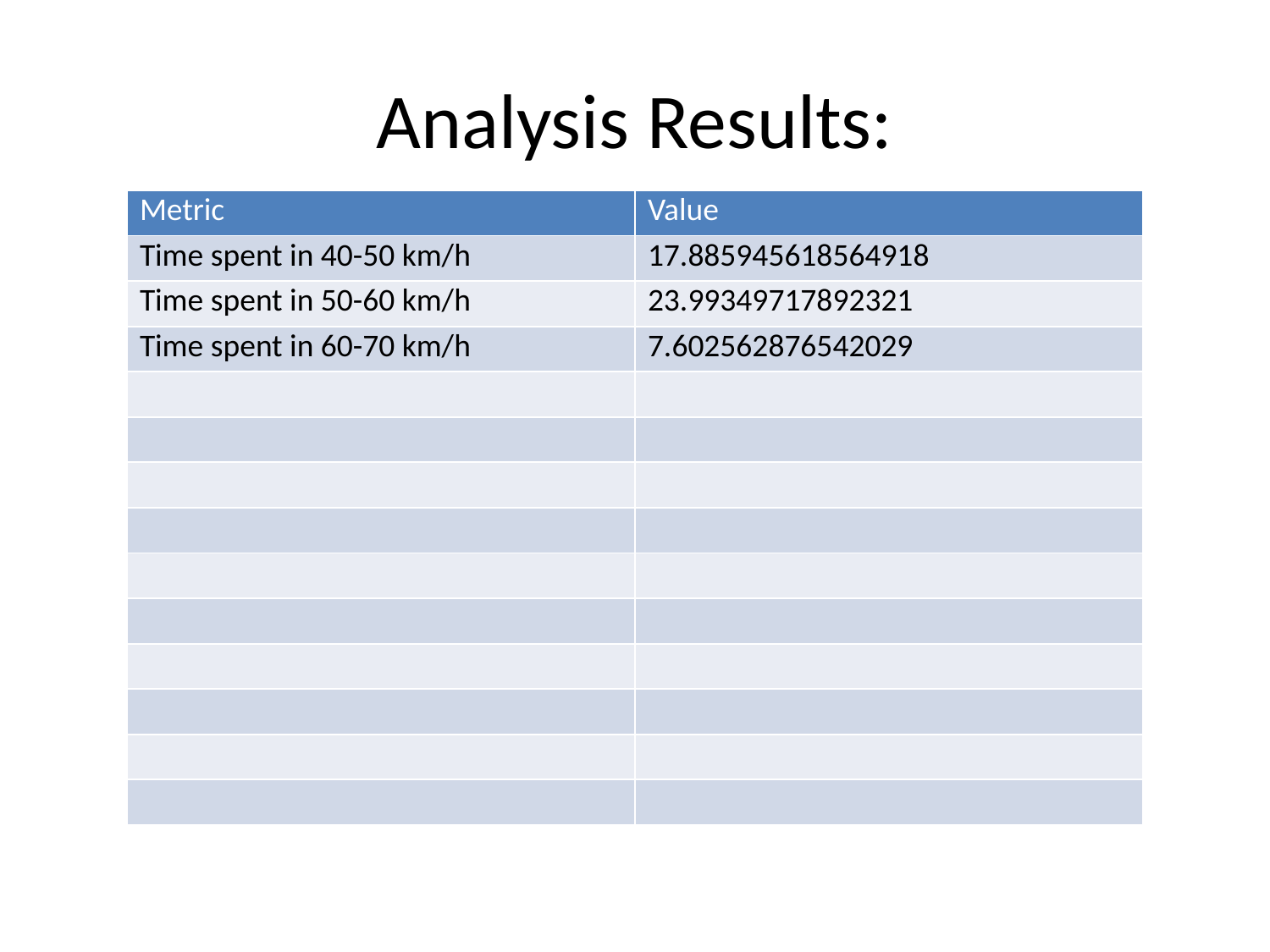

# Analysis Results:
| Metric | Value |
| --- | --- |
| Time spent in 40-50 km/h | 17.885945618564918 |
| Time spent in 50-60 km/h | 23.99349717892321 |
| Time spent in 60-70 km/h | 7.602562876542029 |
|  |  |
|  |  |
|  |  |
|  |  |
|  |  |
|  |  |
|  |  |
|  |  |
|  |  |
|  |  |